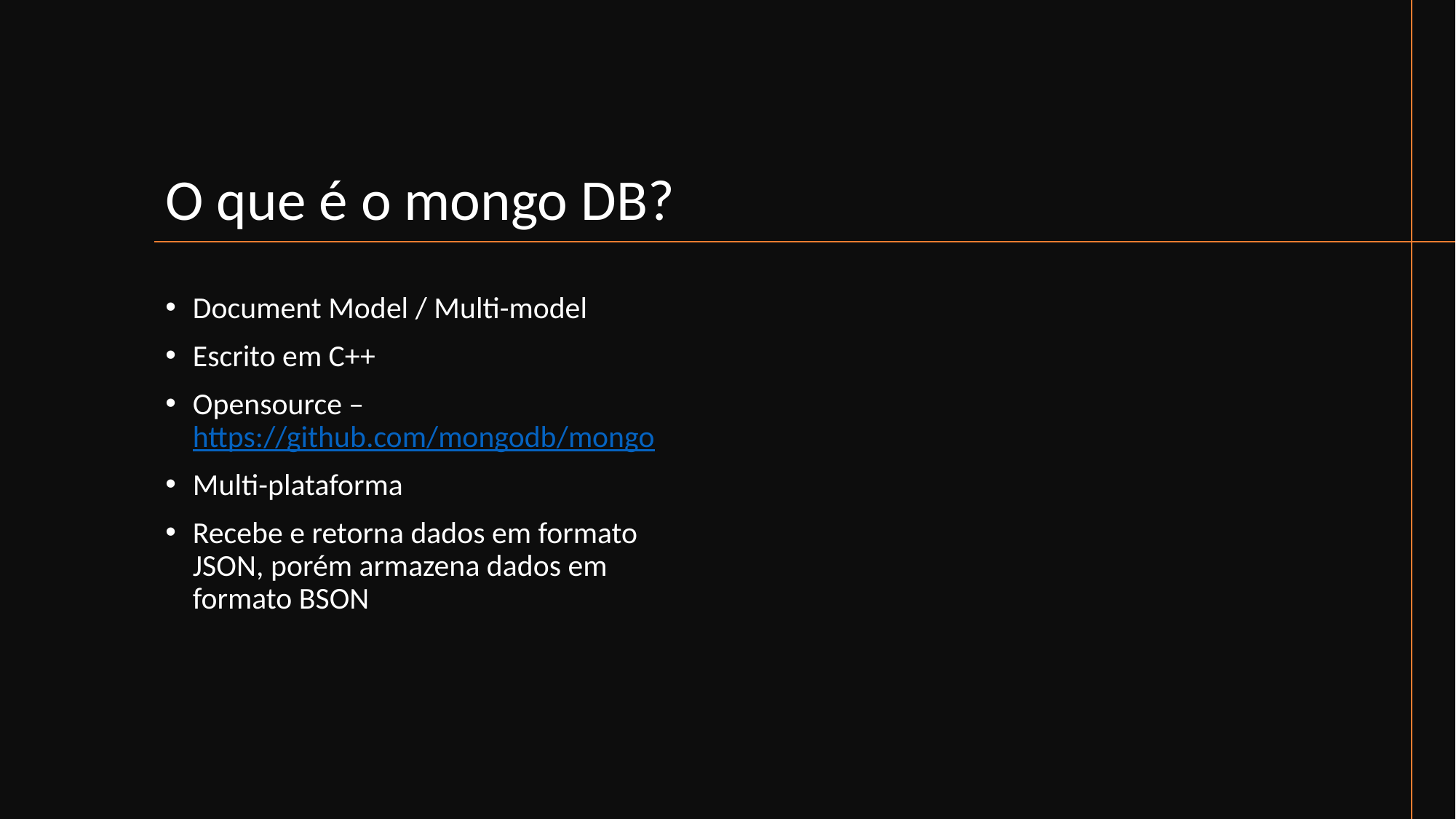

# O que é o mongo DB?
Document Model / Multi-model
Escrito em C++
Opensource – https://github.com/mongodb/mongo
Multi-plataforma
Recebe e retorna dados em formato JSON, porém armazena dados em formato BSON